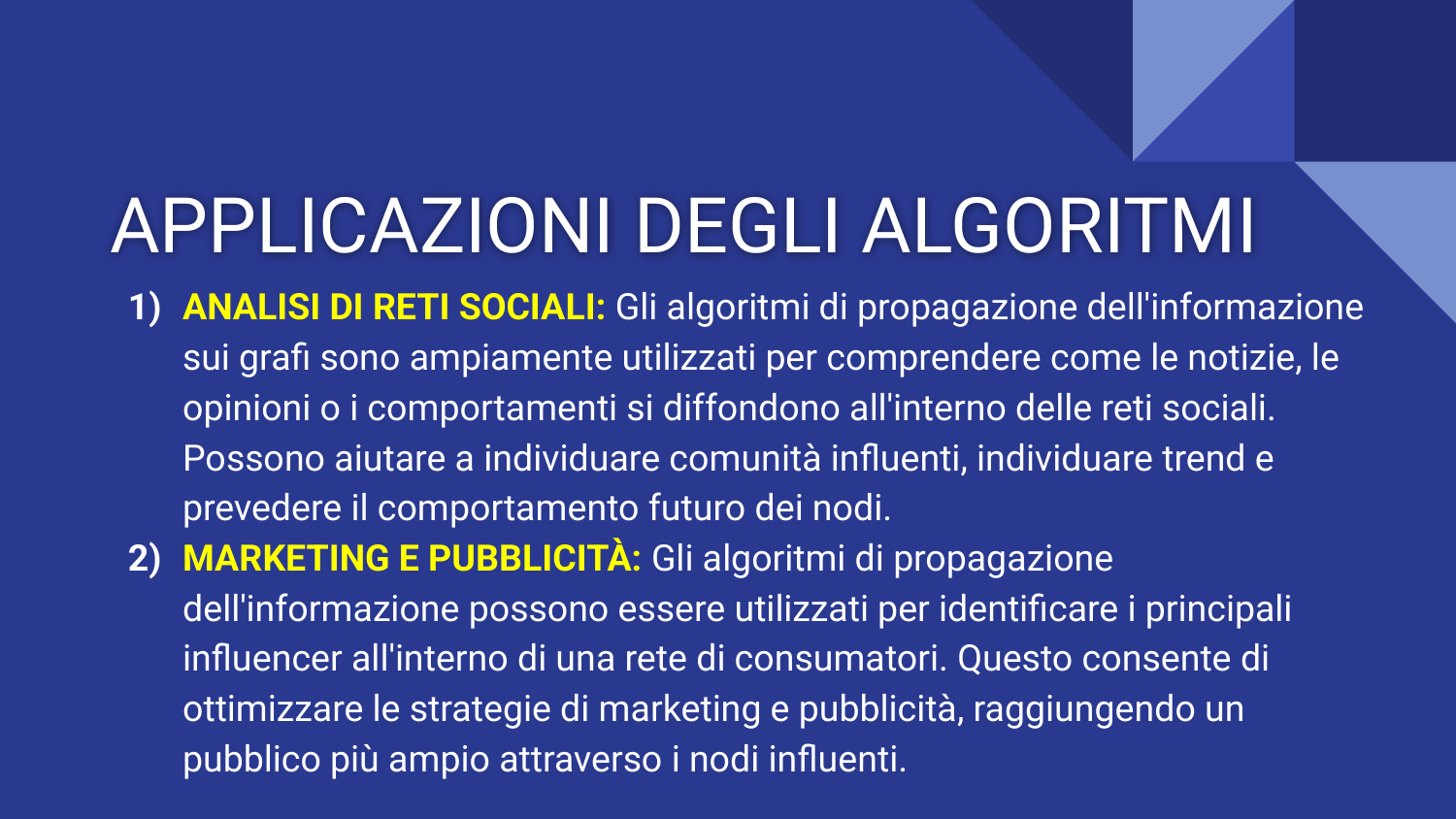

# APPLICAZIONI DEGLI ALGORITMI
ANALISI DI RETI SOCIALI: Gli algoritmi di propagazione dell'informazione sui grafi sono ampiamente utilizzati per comprendere come le notizie, le opinioni o i comportamenti si diffondono all'interno delle reti sociali. Possono aiutare a individuare comunità influenti, individuare trend e prevedere il comportamento futuro dei nodi.
MARKETING E PUBBLICITÀ: Gli algoritmi di propagazione dell'informazione possono essere utilizzati per identificare i principali influencer all'interno di una rete di consumatori. Questo consente di ottimizzare le strategie di marketing e pubblicità, raggiungendo un pubblico più ampio attraverso i nodi influenti.